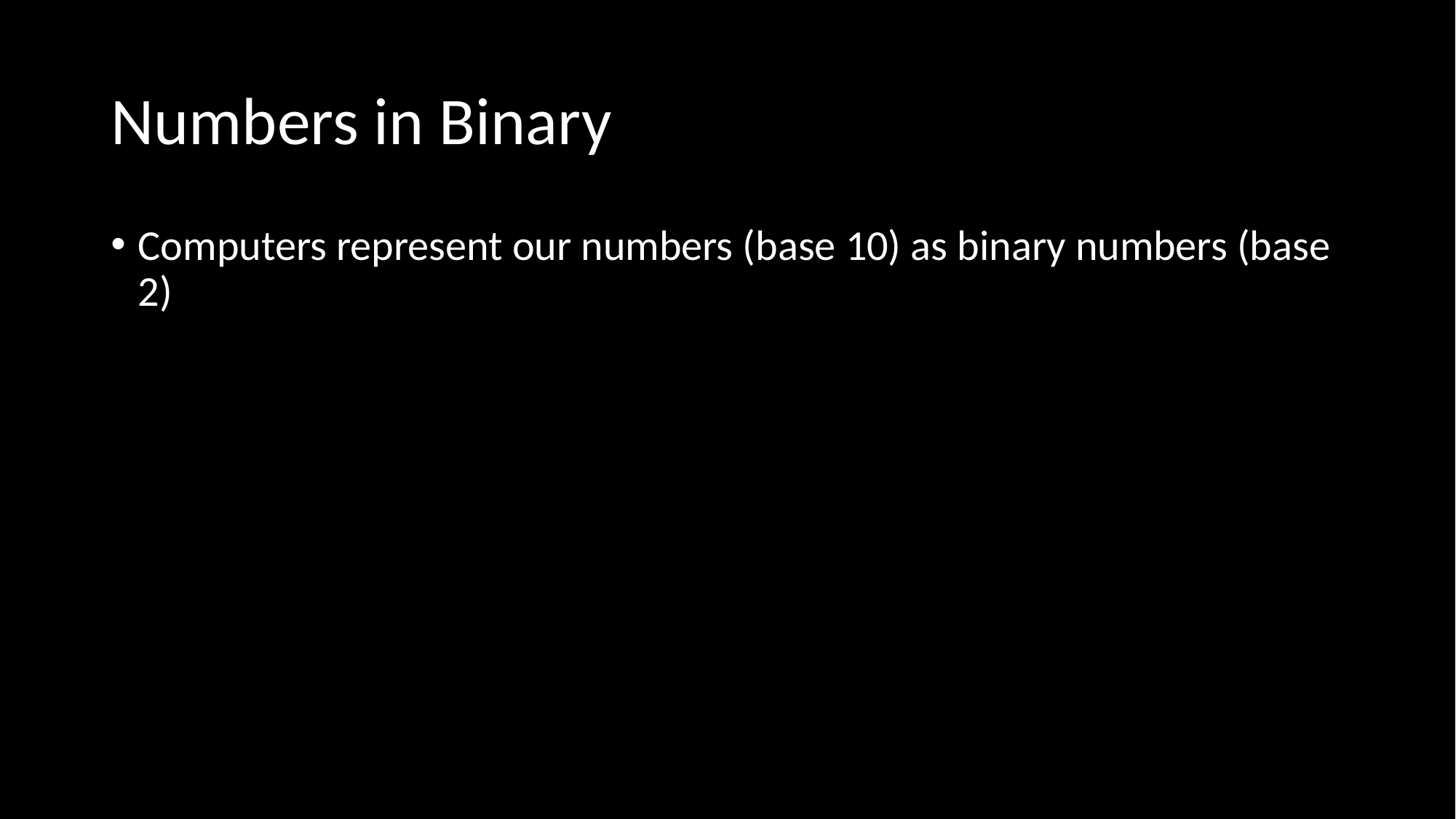

# Numbers in Binary
Computers represent our numbers (base 10) as binary numbers (base 2)